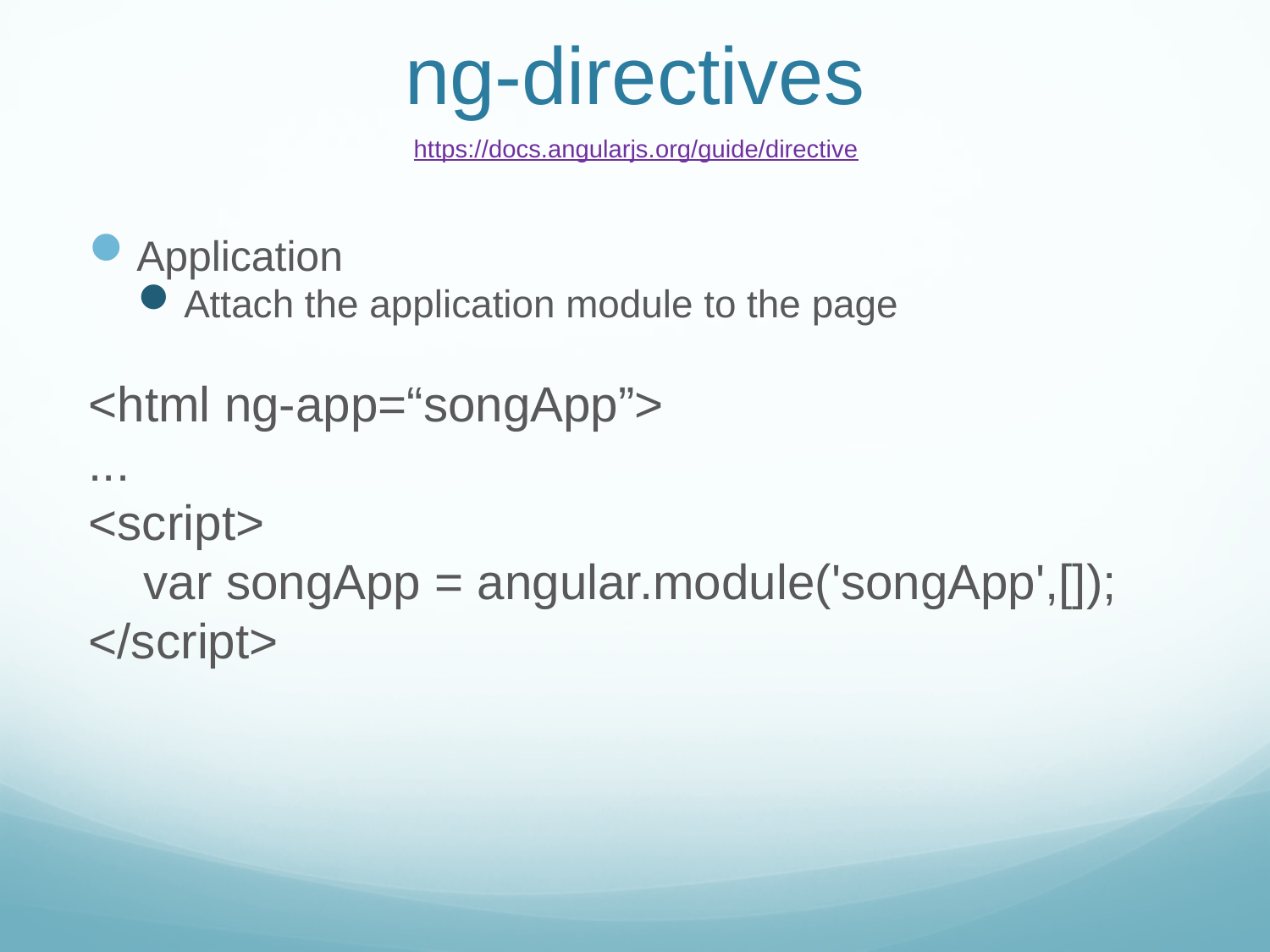

ng-directives
https://docs.angularjs.org/guide/directive

Application
Attach the application module to the page

<html ng-app=“songApp”>
...
<script>
    var songApp = angular.module('songApp',[]);
</script>